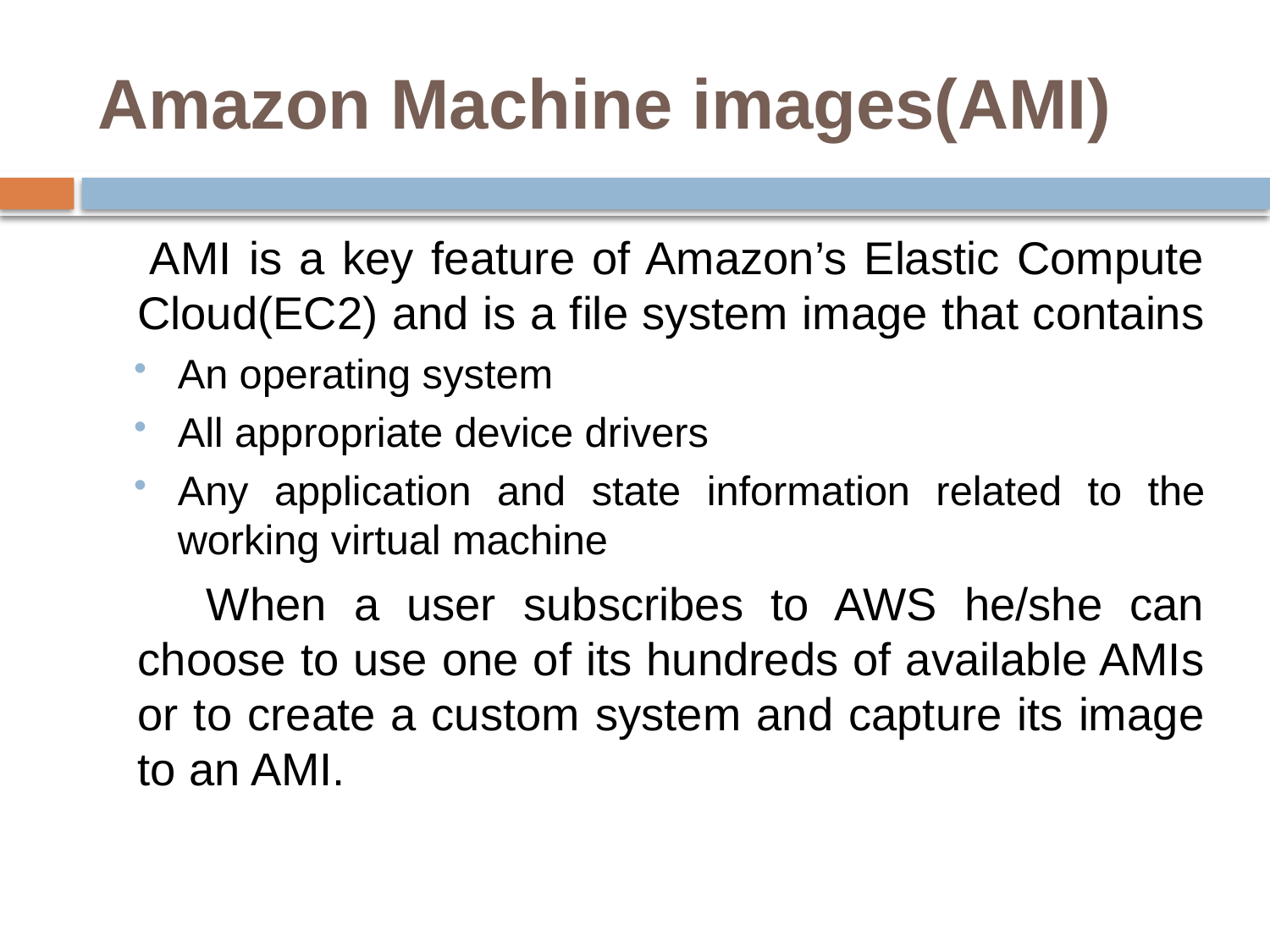

# Amazon Machine images(AMI)
   AMI is a key feature of Amazon’s Elastic Compute Cloud(EC2) and is a file system image that contains
An operating system
All appropriate device drivers
Any application and state information related to the working virtual machine
    When a user subscribes to AWS he/she can choose to use one of its hundreds of available AMIs or to create a custom system and capture its image to an AMI.